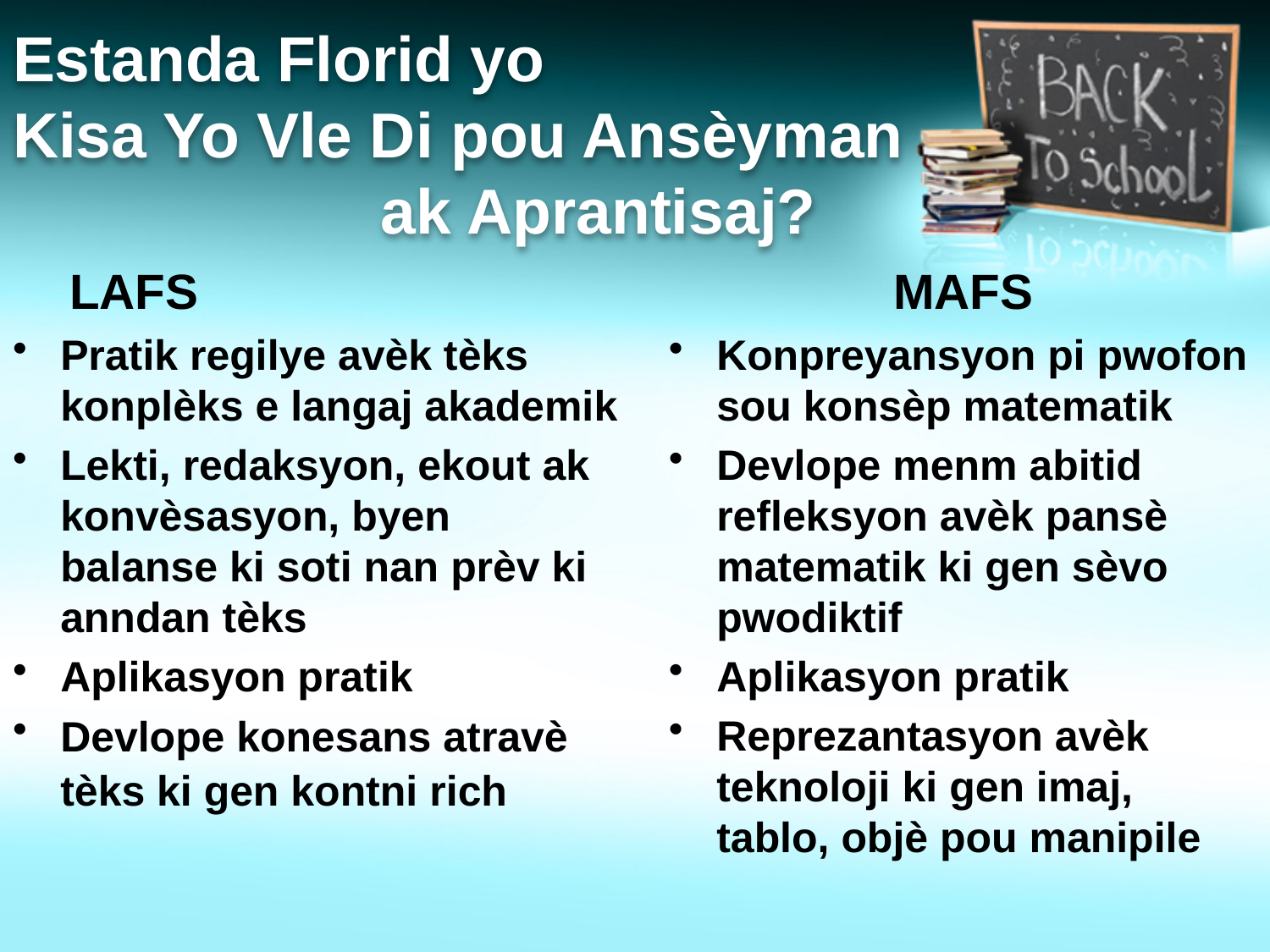

# Estanda Florid yo Kisa Yo Vle Di pou Ansèyman                                        ak Aprantisaj?
LAFS
Pratik regilye avèk tèks konplèks e langaj akademik
Lekti, redaksyon, ekout ak konvèsasyon, byen     balanse ki soti nan prèv ki anndan tèks
Aplikasyon pratik
Devlope konesans atravè tèks ki gen kontni rich
MAFS
Konpreyansyon pi pwofon sou konsèp matematik
Devlope menm abitid refleksyon avèk pansè matematik ki gen sèvo pwodiktif
Aplikasyon pratik
Reprezantasyon avèk teknoloji ki gen imaj,  tablo, objè pou manipile